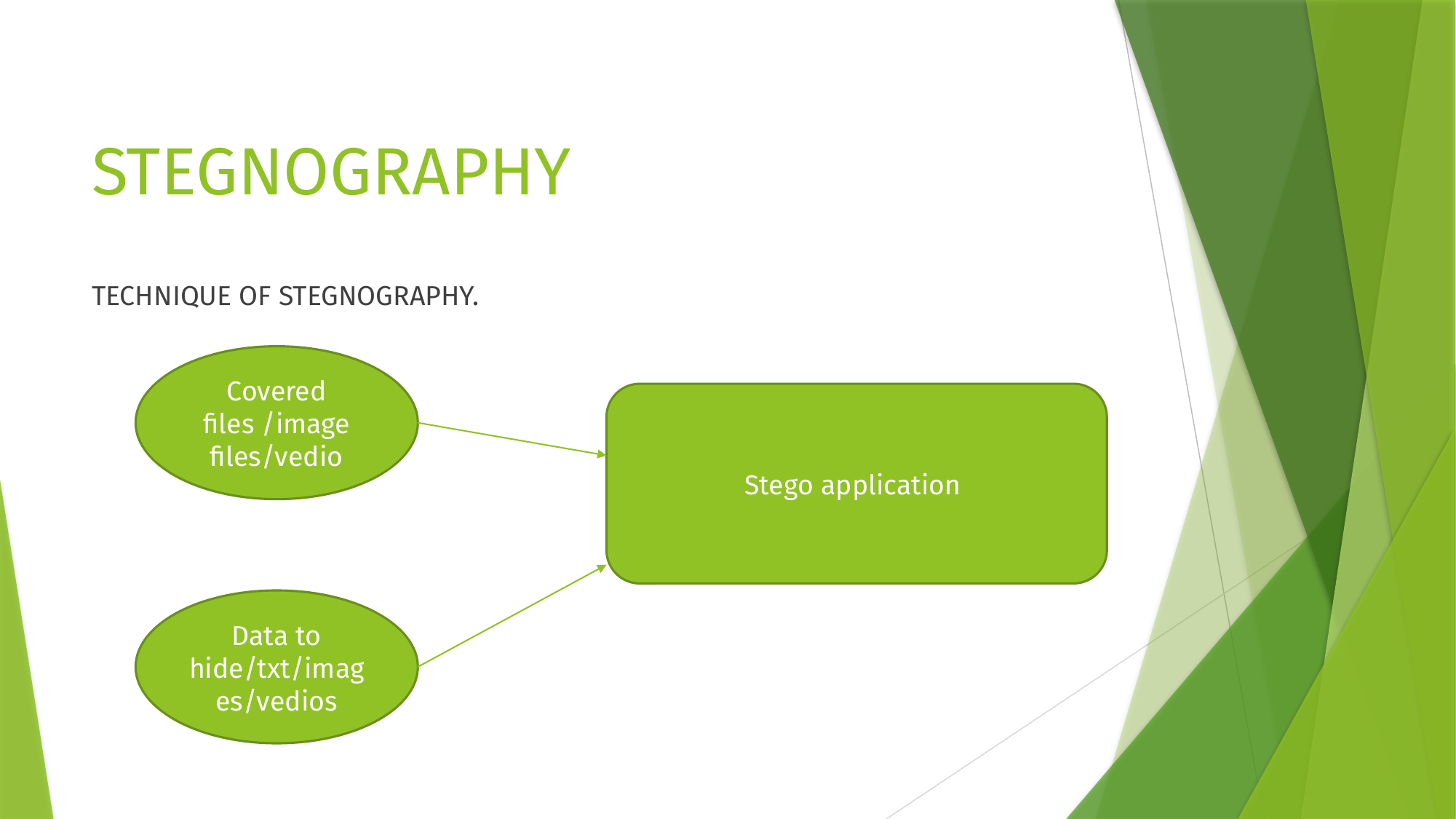

# STEGNOGRAPHY
TECHNIQUE OF STEGNOGRAPHY.

Covered files /image files/vedio
Stego application
Data to hide/txt/images/vedios